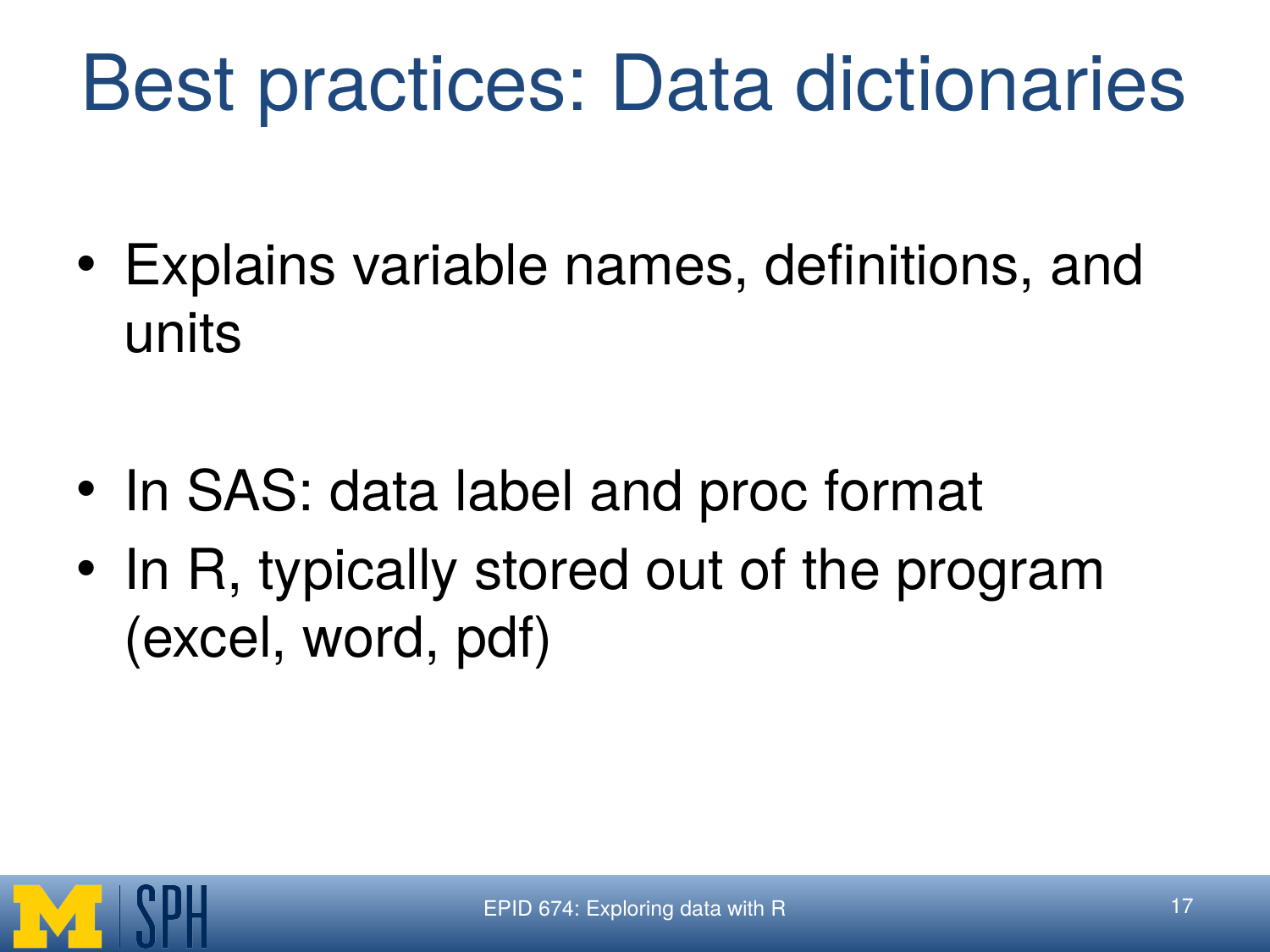

# Best practices: Data dictionaries
Explains variable names, definitions, and units

In SAS: data label and proc format
In R, typically stored out of the program (excel, word, pdf)
EPID 674: Exploring data with R
17